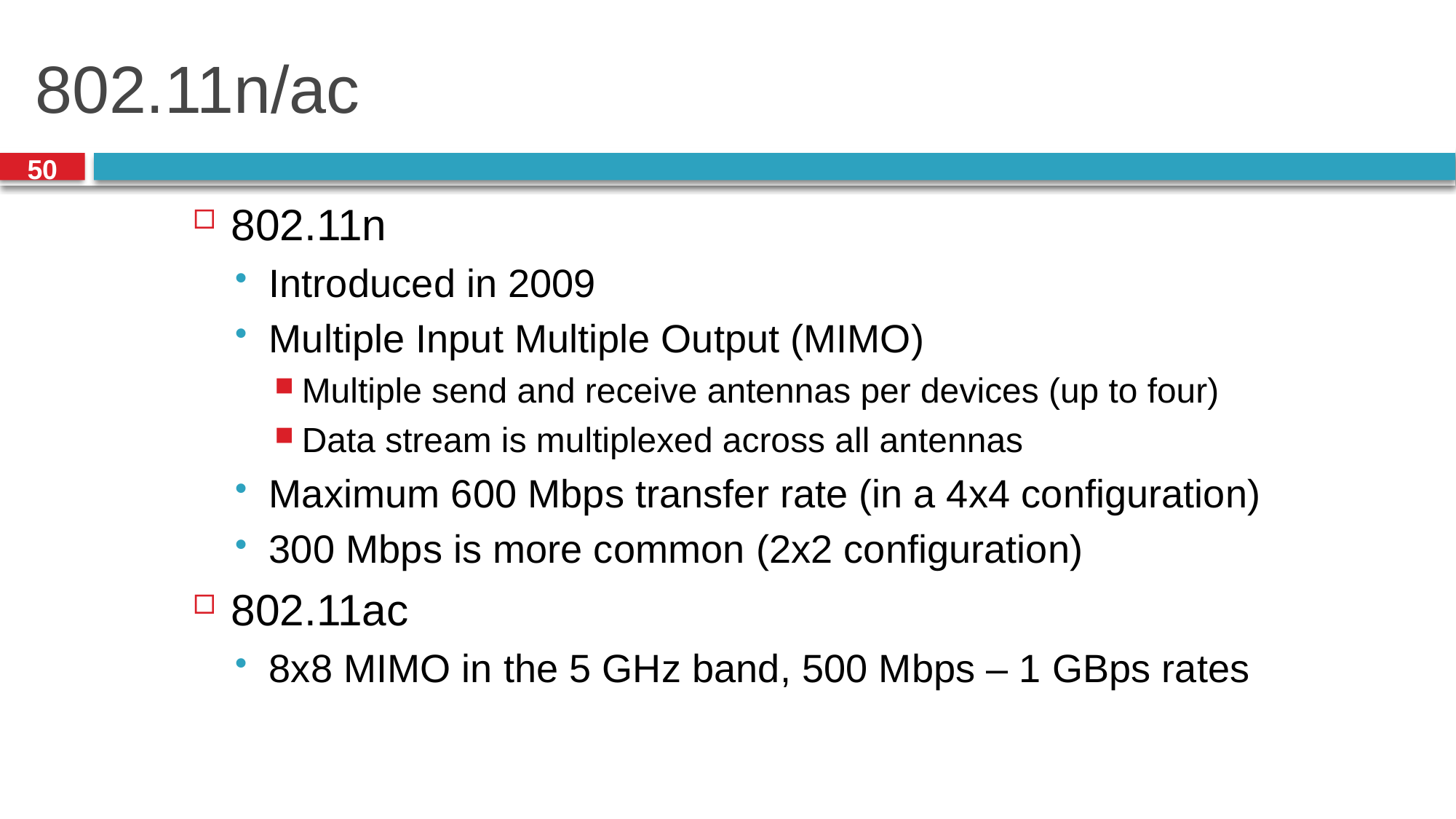

# 802.11n/ac
50
802.11n
Introduced in 2009
Multiple Input Multiple Output (MIMO)
Multiple send and receive antennas per devices (up to four)
Data stream is multiplexed across all antennas
Maximum 600 Mbps transfer rate (in a 4x4 configuration)
300 Mbps is more common (2x2 configuration)
802.11ac
8x8 MIMO in the 5 GHz band, 500 Mbps – 1 GBps rates